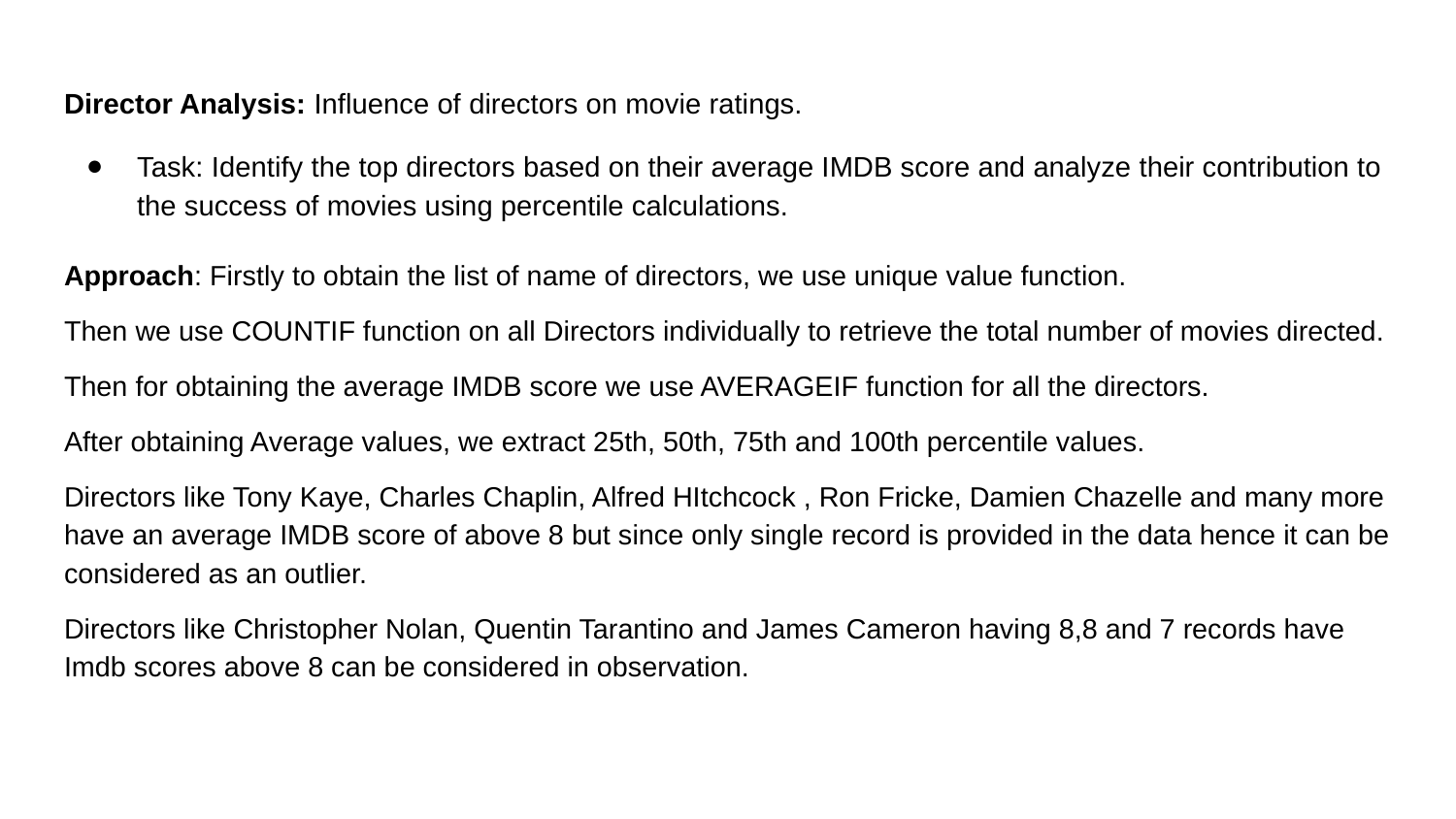

# Director Analysis: Influence of directors on movie ratings.
Task: Identify the top directors based on their average IMDB score and analyze their contribution to the success of movies using percentile calculations.

Approach: Firstly to obtain the list of name of directors, we use unique value function.
Then we use COUNTIF function on all Directors individually to retrieve the total number of movies directed.
Then for obtaining the average IMDB score we use AVERAGEIF function for all the directors.
After obtaining Average values, we extract 25th, 50th, 75th and 100th percentile values.
Directors like Tony Kaye, Charles Chaplin, Alfred HItchcock , Ron Fricke, Damien Chazelle and many more have an average IMDB score of above 8 but since only single record is provided in the data hence it can be considered as an outlier.
Directors like Christopher Nolan, Quentin Tarantino and James Cameron having 8,8 and 7 records have Imdb scores above 8 can be considered in observation.